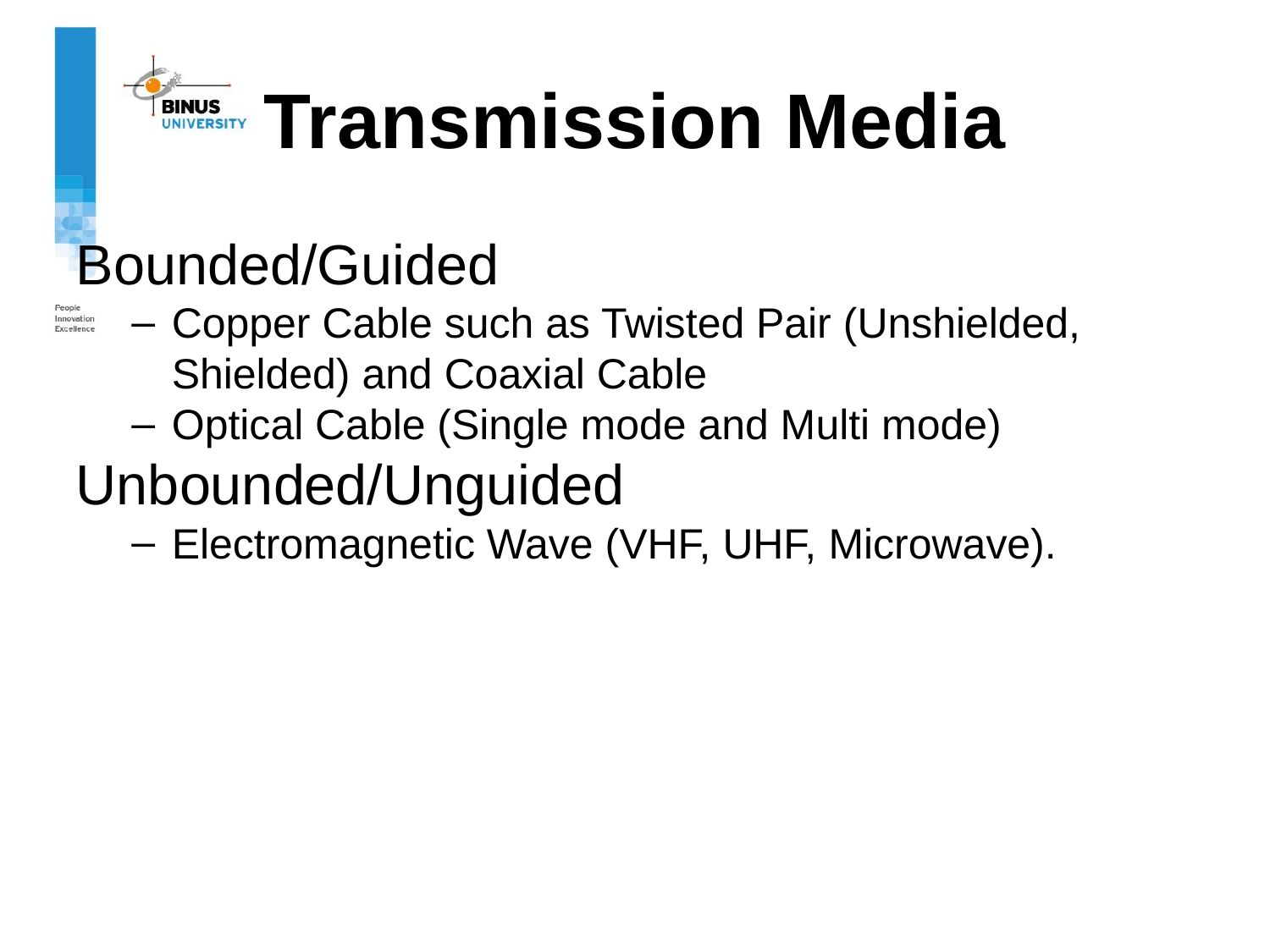

# Transmission Media
Bounded/Guided
Copper Cable such as Twisted Pair (Unshielded, Shielded) and Coaxial Cable
Optical Cable (Single mode and Multi mode)
Unbounded/Unguided
Electromagnetic Wave (VHF, UHF, Microwave).